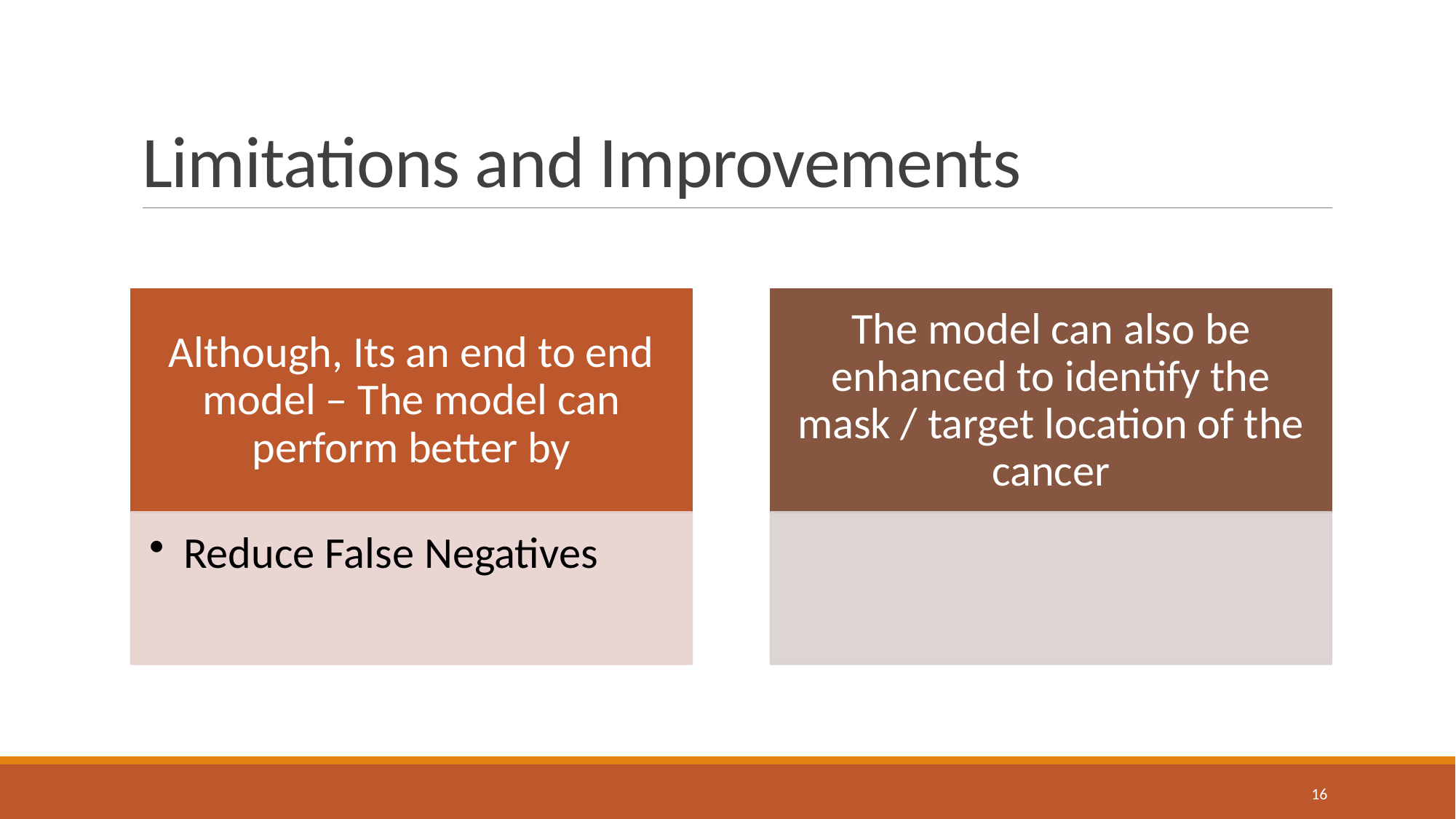

# Limitations and Improvements
Although, Its an end to end model – The model can perform better by
Reduce False Negatives
The model can also be enhanced to identify the mask / target location of the cancer
16